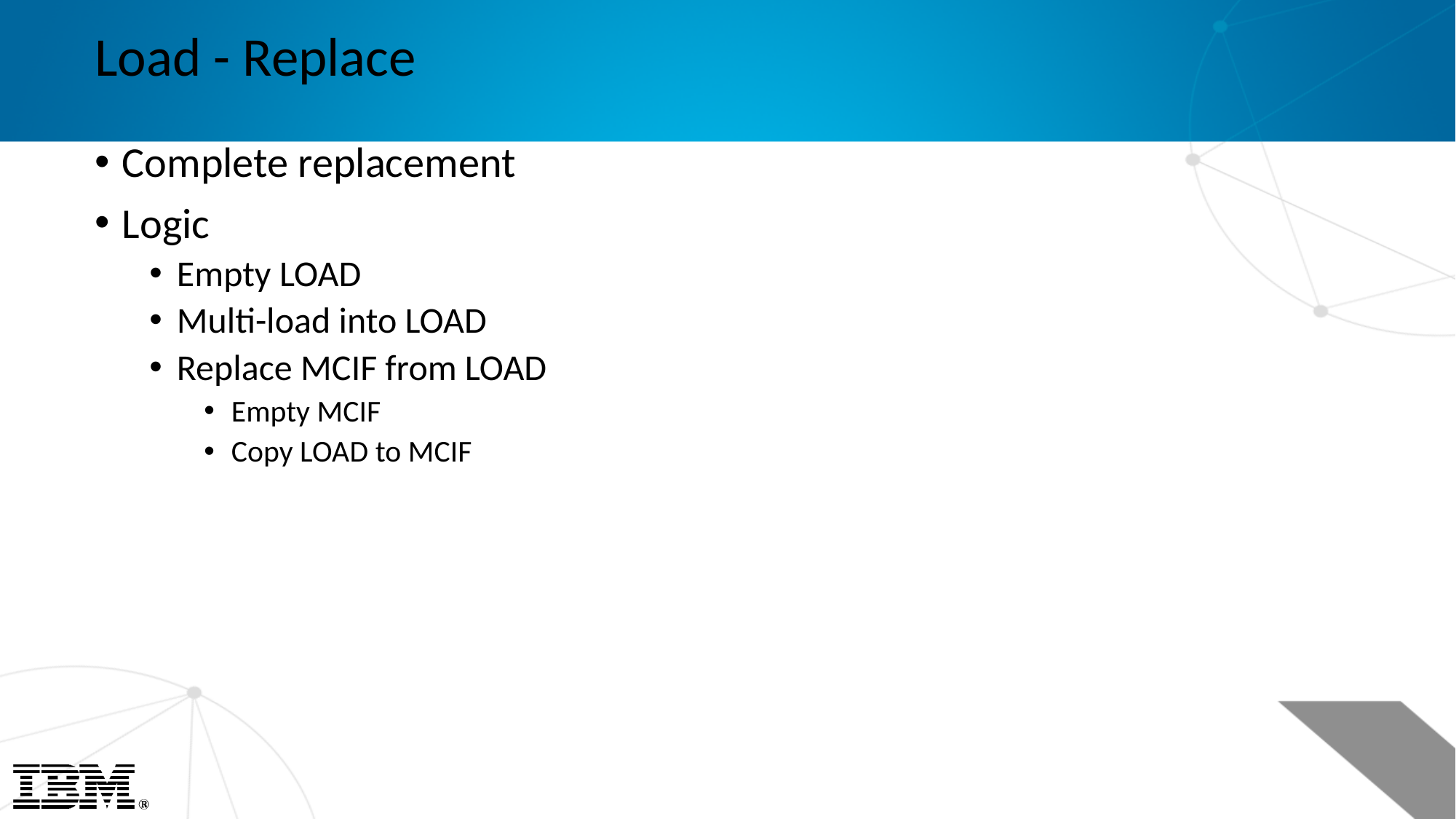

# Load - Replace
Complete replacement
Logic
Empty LOAD
Multi-load into LOAD
Replace MCIF from LOAD
Empty MCIF
Copy LOAD to MCIF